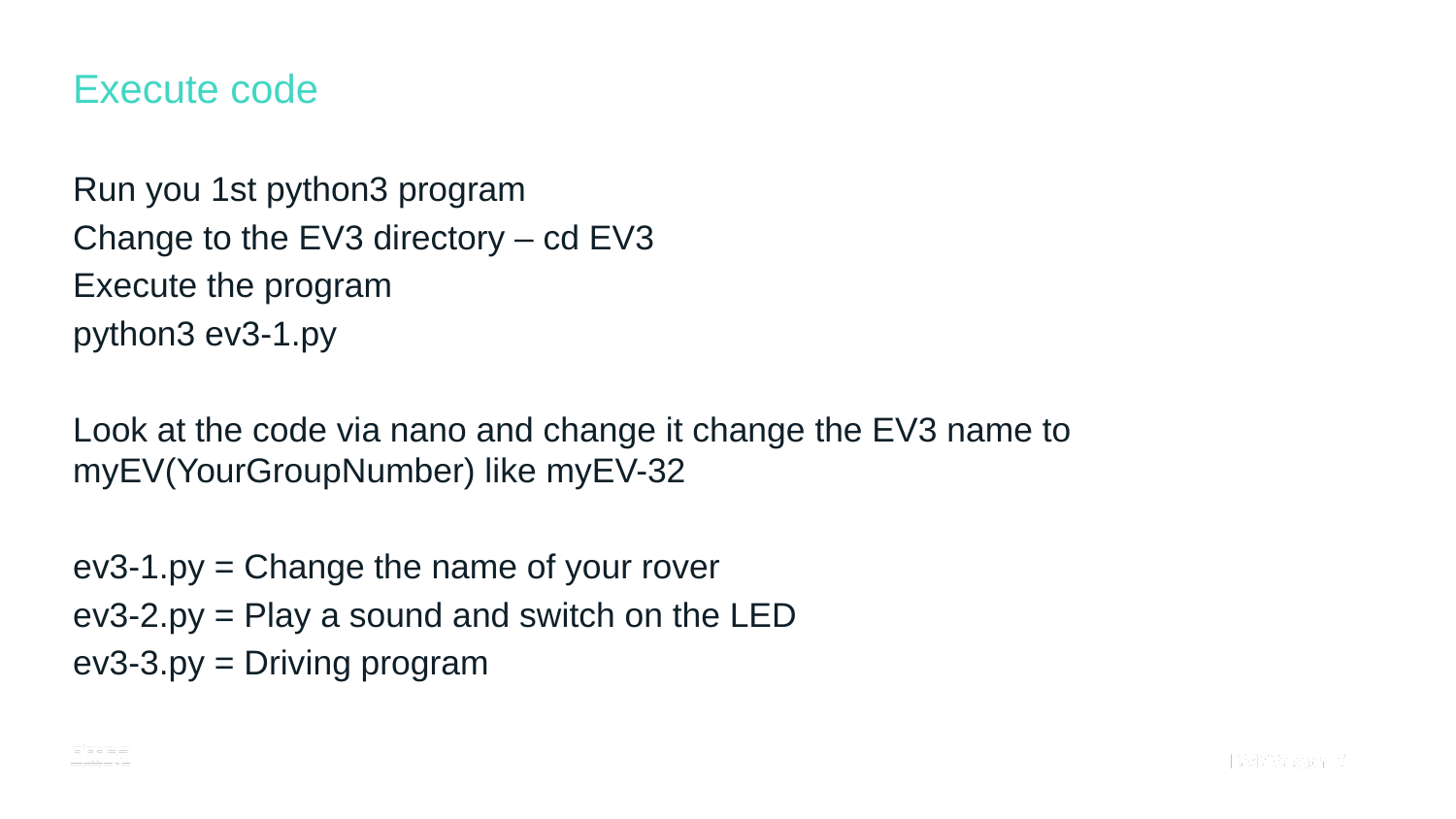

# Execute code
Run you 1st python3 program
Change to the EV3 directory – cd EV3
Execute the program
python3 ev3-1.py

Look at the code via nano and change it change the EV3 name to myEV(YourGroupNumber) like myEV-32

ev3-1.py = Change the name of your rover
ev3-2.py = Play a sound and switch on the LED
ev3-3.py = Driving program